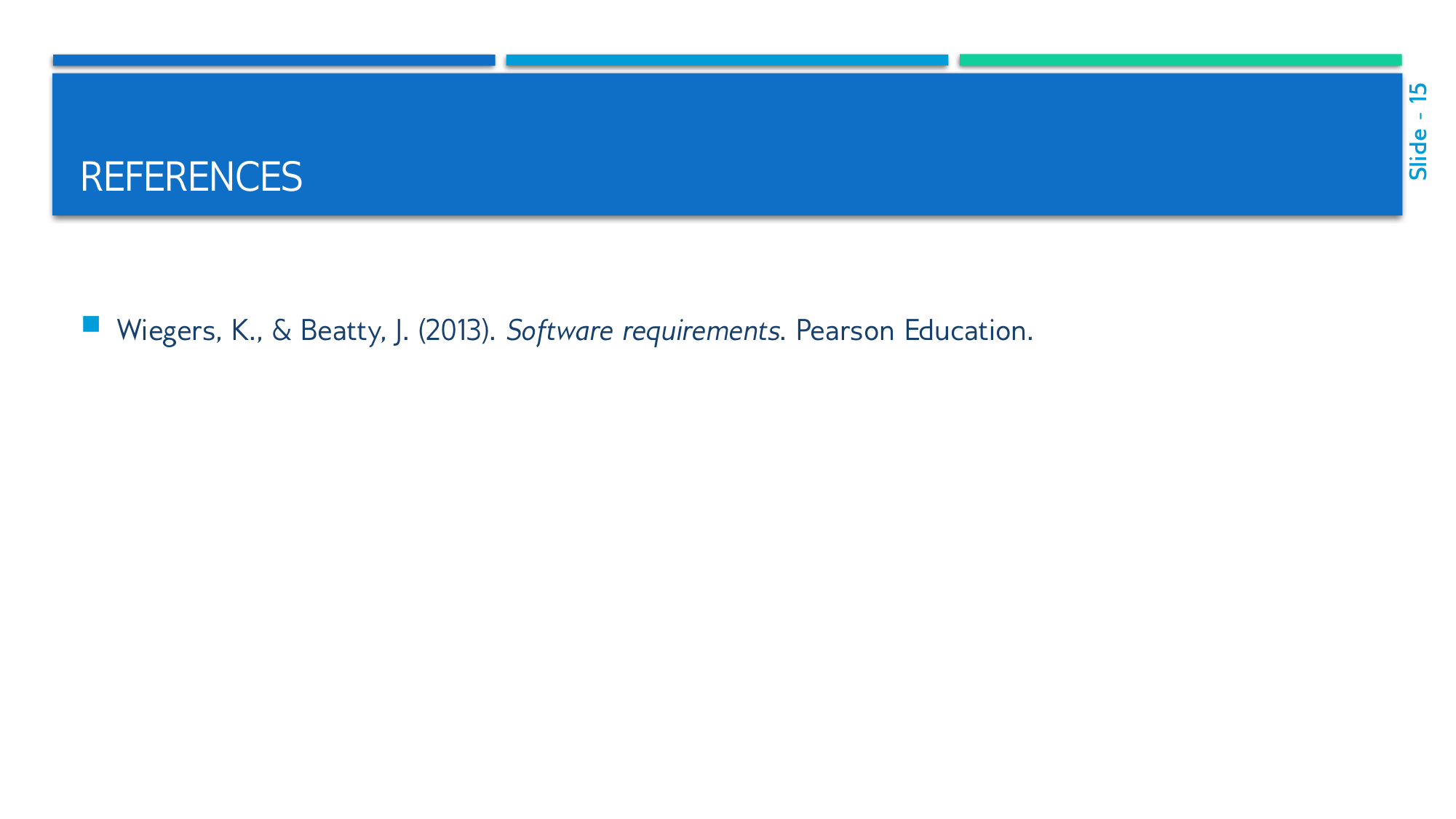

# References
Slide - 15
Wiegers, K., & Beatty, J. (2013). Software requirements. Pearson Education.